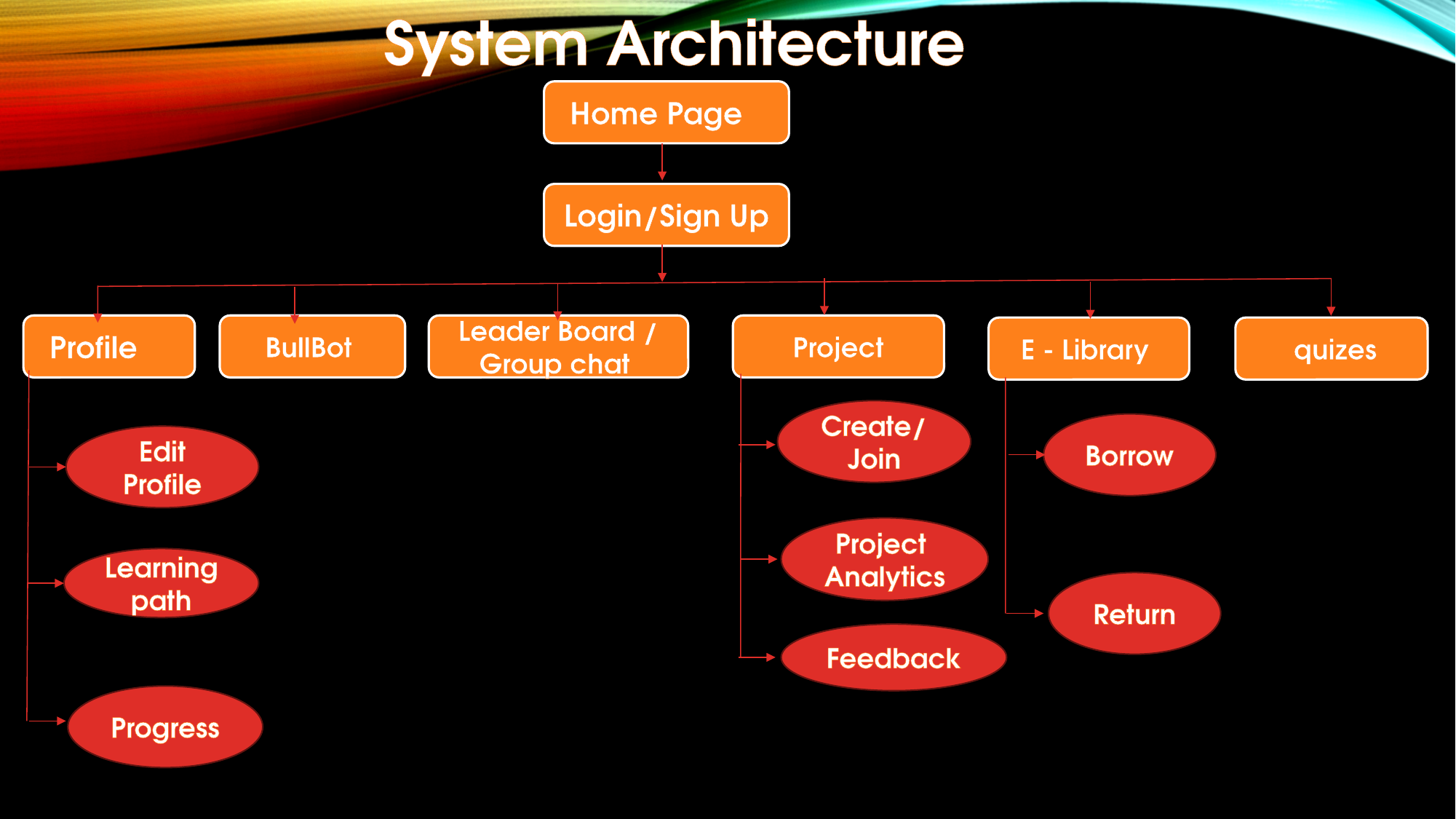

System Architecture

Home Page

Login/Sign Up
Project

BullBot
Leader Board / Group chat
E - Library
 quizes
Profile
Create/Join
Borrow
Edit Profile
Project
Analytics
Learning path
Return
Feedback
Progress